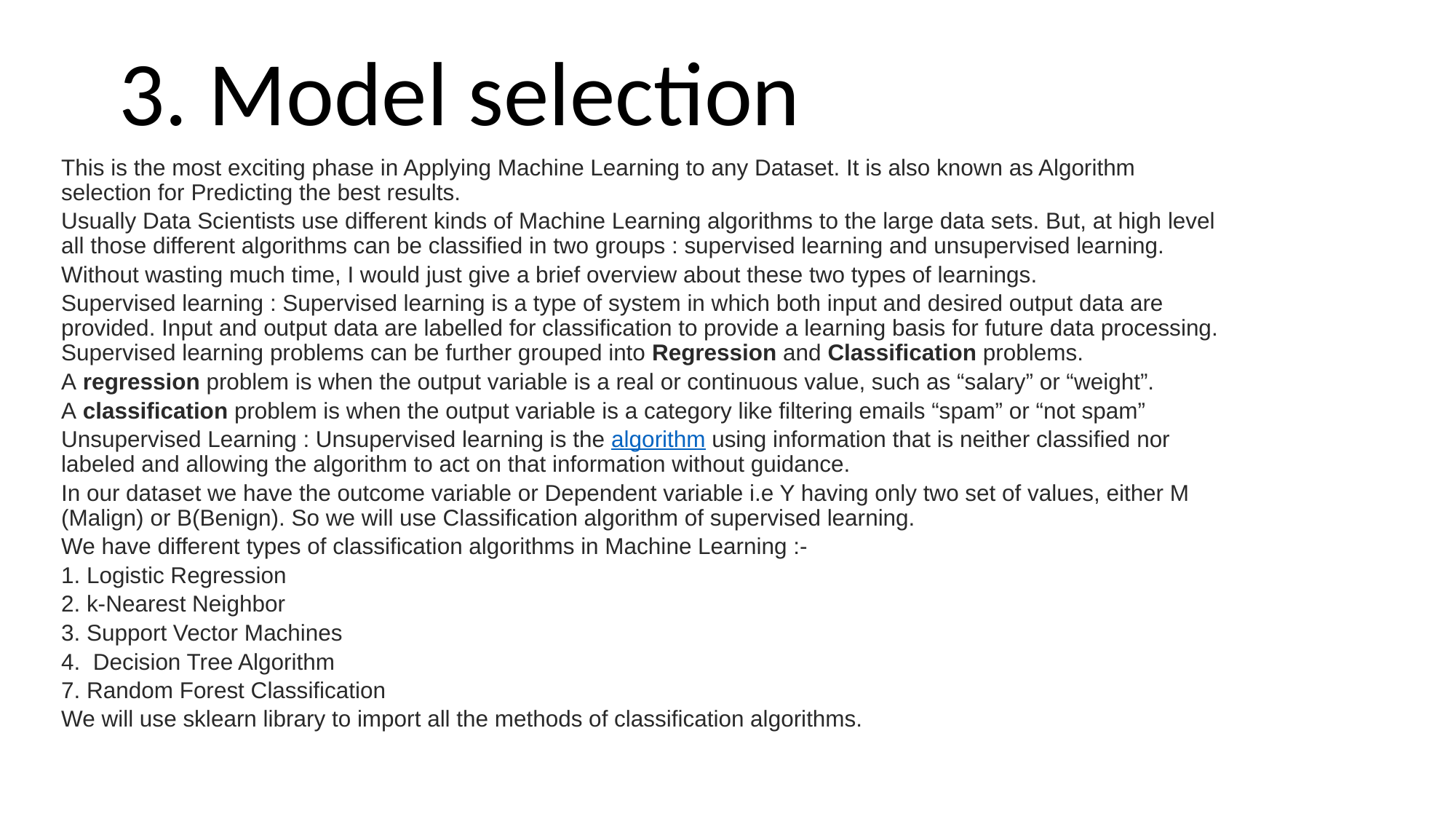

# 3. Model selection
This is the most exciting phase in Applying Machine Learning to any Dataset. It is also known as Algorithm selection for Predicting the best results.
Usually Data Scientists use different kinds of Machine Learning algorithms to the large data sets. But, at high level all those different algorithms can be classified in two groups : supervised learning and unsupervised learning.
Without wasting much time, I would just give a brief overview about these two types of learnings.
Supervised learning : Supervised learning is a type of system in which both input and desired output data are provided. Input and output data are labelled for classification to provide a learning basis for future data processing. Supervised learning problems can be further grouped into Regression and Classification problems.
A regression problem is when the output variable is a real or continuous value, such as “salary” or “weight”.
A classification problem is when the output variable is a category like filtering emails “spam” or “not spam”
Unsupervised Learning : Unsupervised learning is the algorithm using information that is neither classified nor labeled and allowing the algorithm to act on that information without guidance.
In our dataset we have the outcome variable or Dependent variable i.e Y having only two set of values, either M (Malign) or B(Benign). So we will use Classification algorithm of supervised learning.
We have different types of classification algorithms in Machine Learning :-
1. Logistic Regression
2. k-Nearest Neighbor
3. Support Vector Machines
4.  Decision Tree Algorithm
7. Random Forest Classification
We will use sklearn library to import all the methods of classification algorithms.